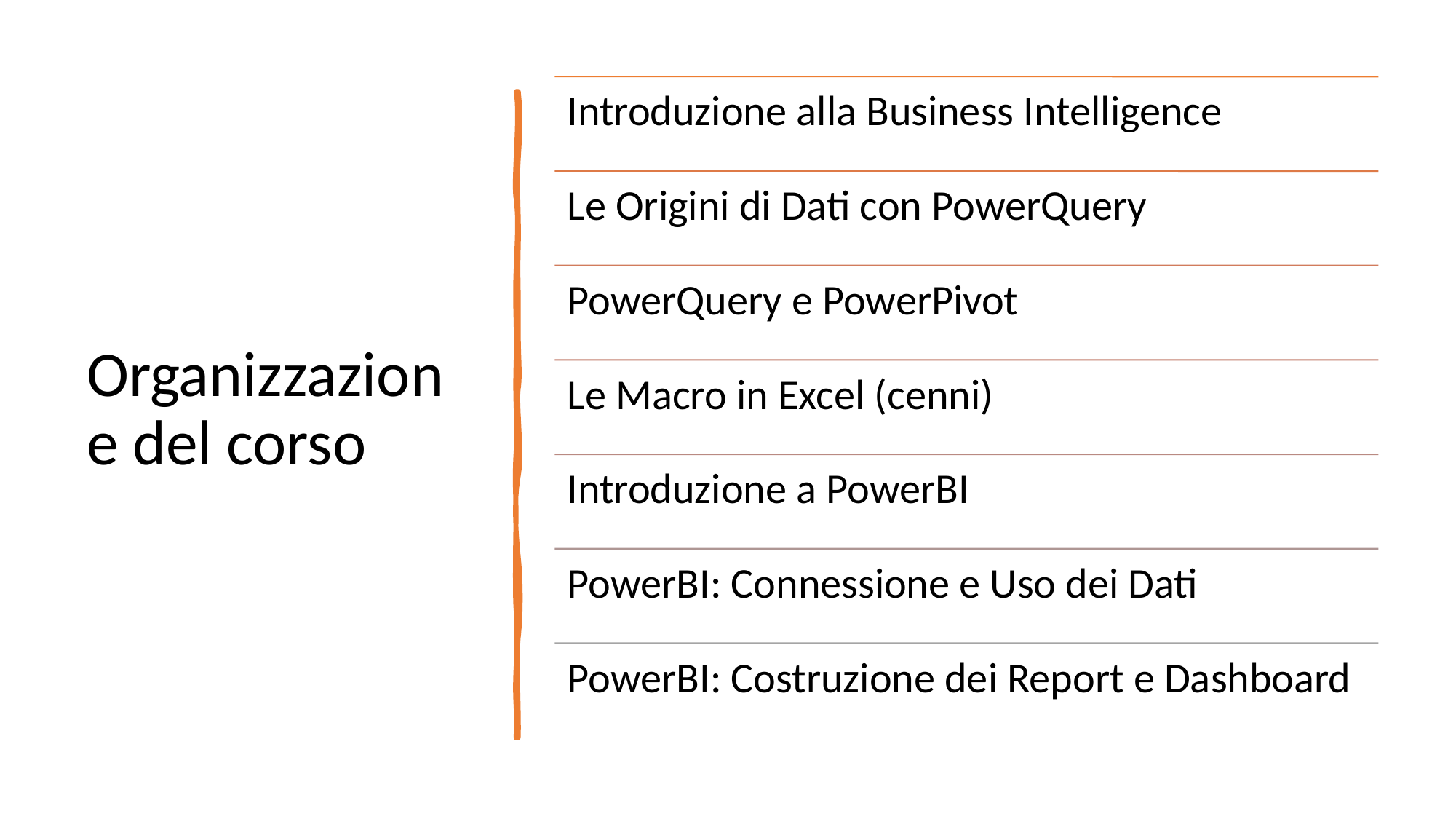

Introduzione alla Business Intelligence
Le Origini di Dati con PowerQuery
PowerQuery e PowerPivot
Le Macro in Excel (cenni)
Introduzione a PowerBI
PowerBI: Connessione e Uso dei Dati
PowerBI: Costruzione dei Report e Dashboard
# Organizzazione del corso